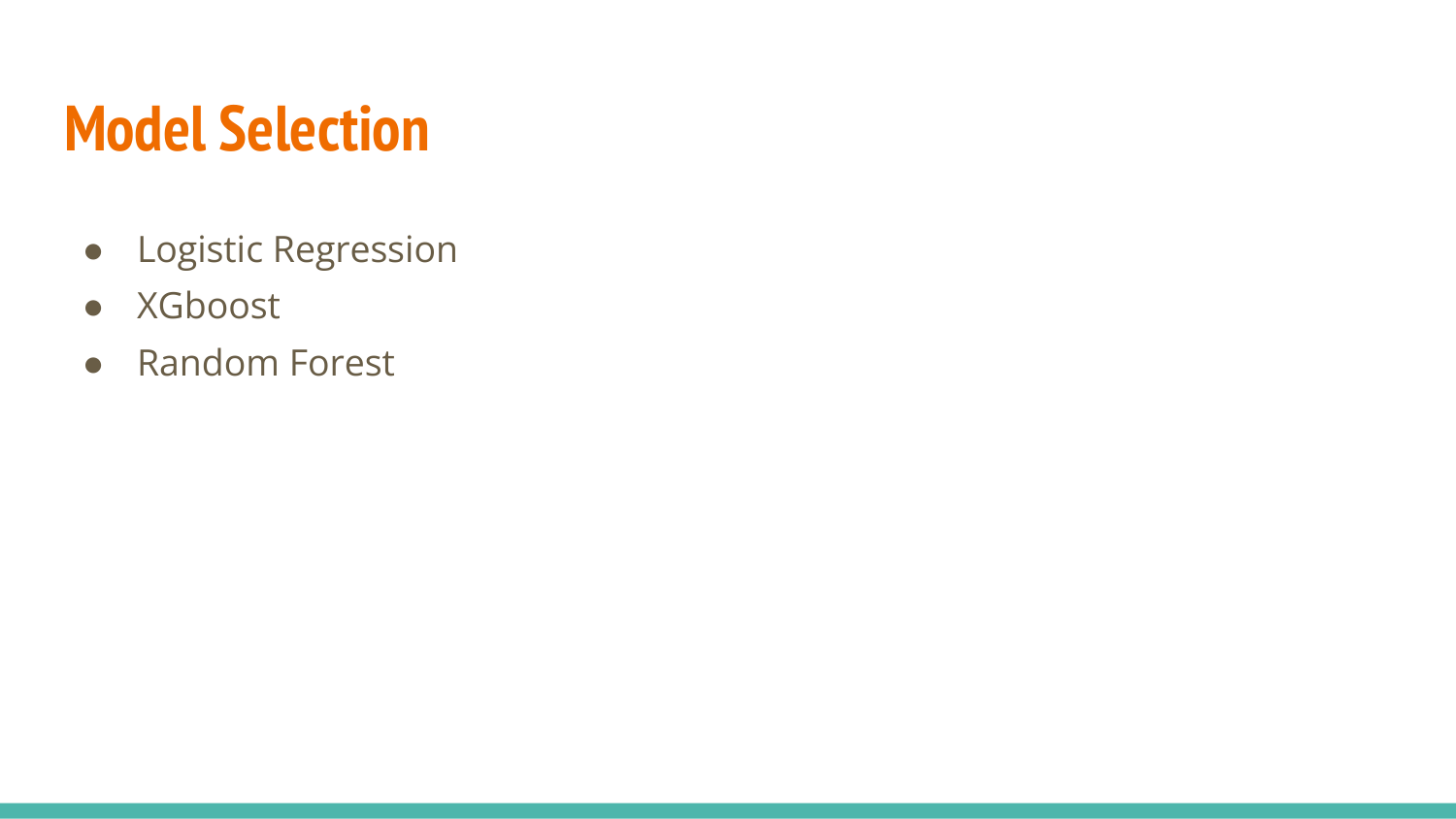

# Model Selection
Logistic Regression
XGboost
Random Forest